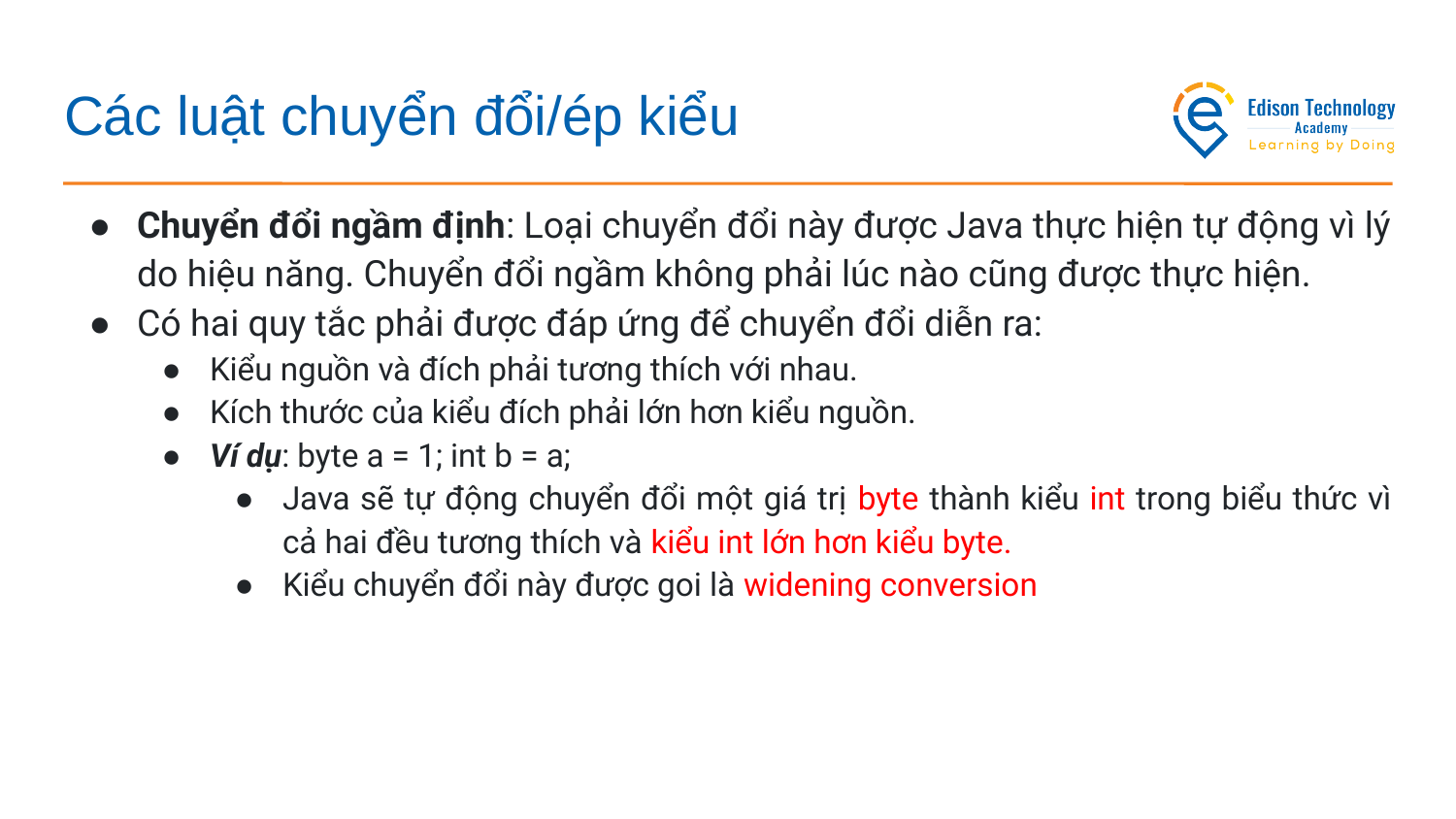

# Các luật chuyển đổi/ép kiểu
Chuyển đổi ngầm định: Loại chuyển đổi này được Java thực hiện tự động vì lý do hiệu năng. Chuyển đổi ngầm không phải lúc nào cũng được thực hiện.
Có hai quy tắc phải được đáp ứng để chuyển đổi diễn ra:
Kiểu nguồn và đích phải tương thích với nhau.
Kích thước của kiểu đích phải lớn hơn kiểu nguồn.
Ví dụ: byte a = 1; int b = a;
Java sẽ tự động chuyển đổi một giá trị byte thành kiểu int trong biểu thức vì cả hai đều tương thích và kiểu int lớn hơn kiểu byte.
Kiểu chuyển đổi này được goi là widening conversion